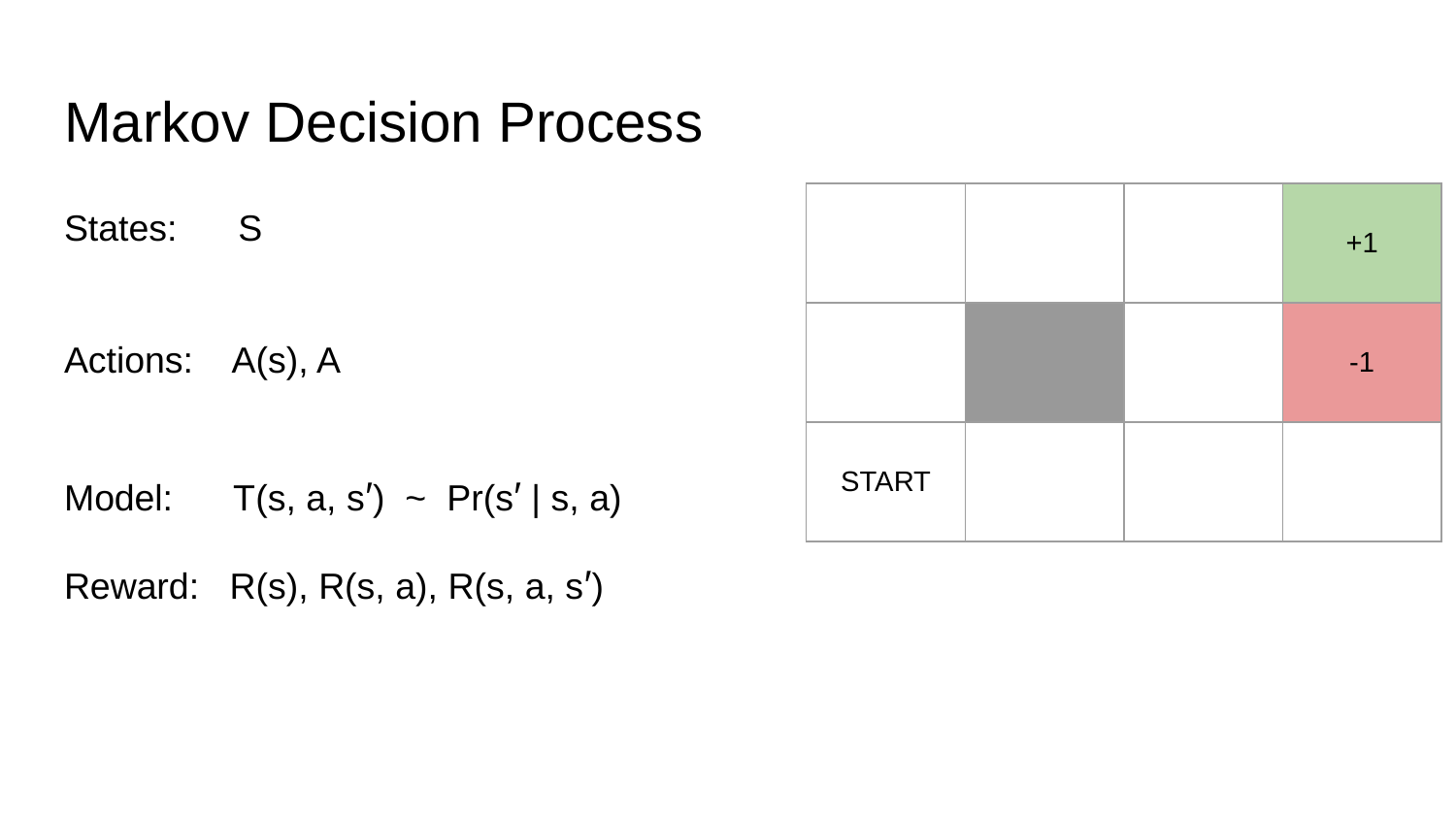

# Markov Decision Process
States:      S
Actions:    A(s), A
Model:      T(s, a, s′)  ~  Pr(s′ | s, a)
Reward:   R(s), R(s, a), R(s, a, s′)

|  |  |  | +1 |
| --- | --- | --- | --- |
|  |  |  | -1 |
| START |  |  |  |